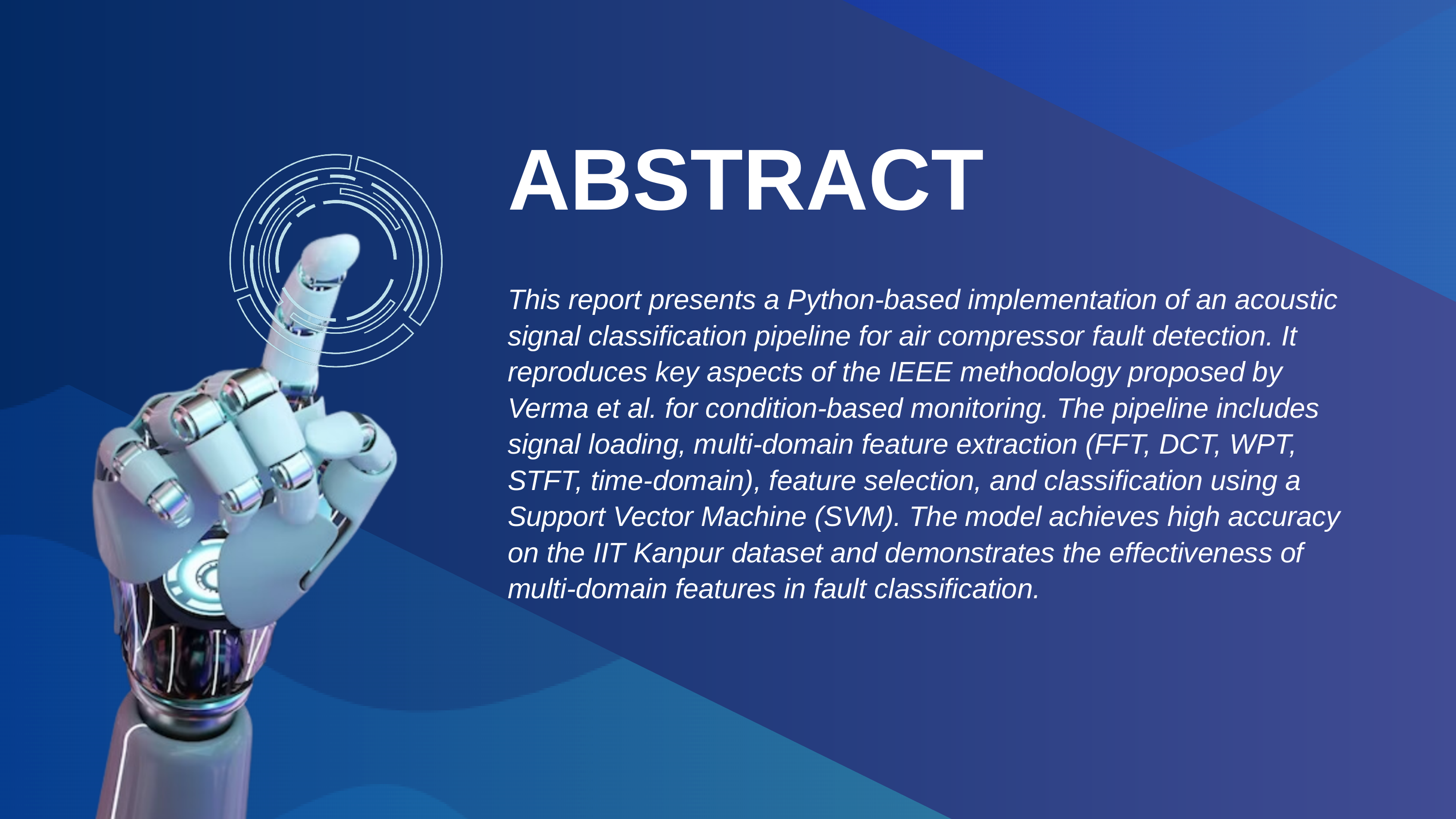

ABSTRACT

This report presents a Python-based implementation of an acoustic signal classification pipeline for air compressor fault detection. It reproduces key aspects of the IEEE methodology proposed by Verma et al. for condition-based monitoring. The pipeline includes signal loading, multi-domain feature extraction (FFT, DCT, WPT, STFT, time-domain), feature selection, and classification using a Support Vector Machine (SVM). The model achieves high accuracy on the IIT Kanpur dataset and demonstrates the effectiveness of multi-domain features in fault classification.